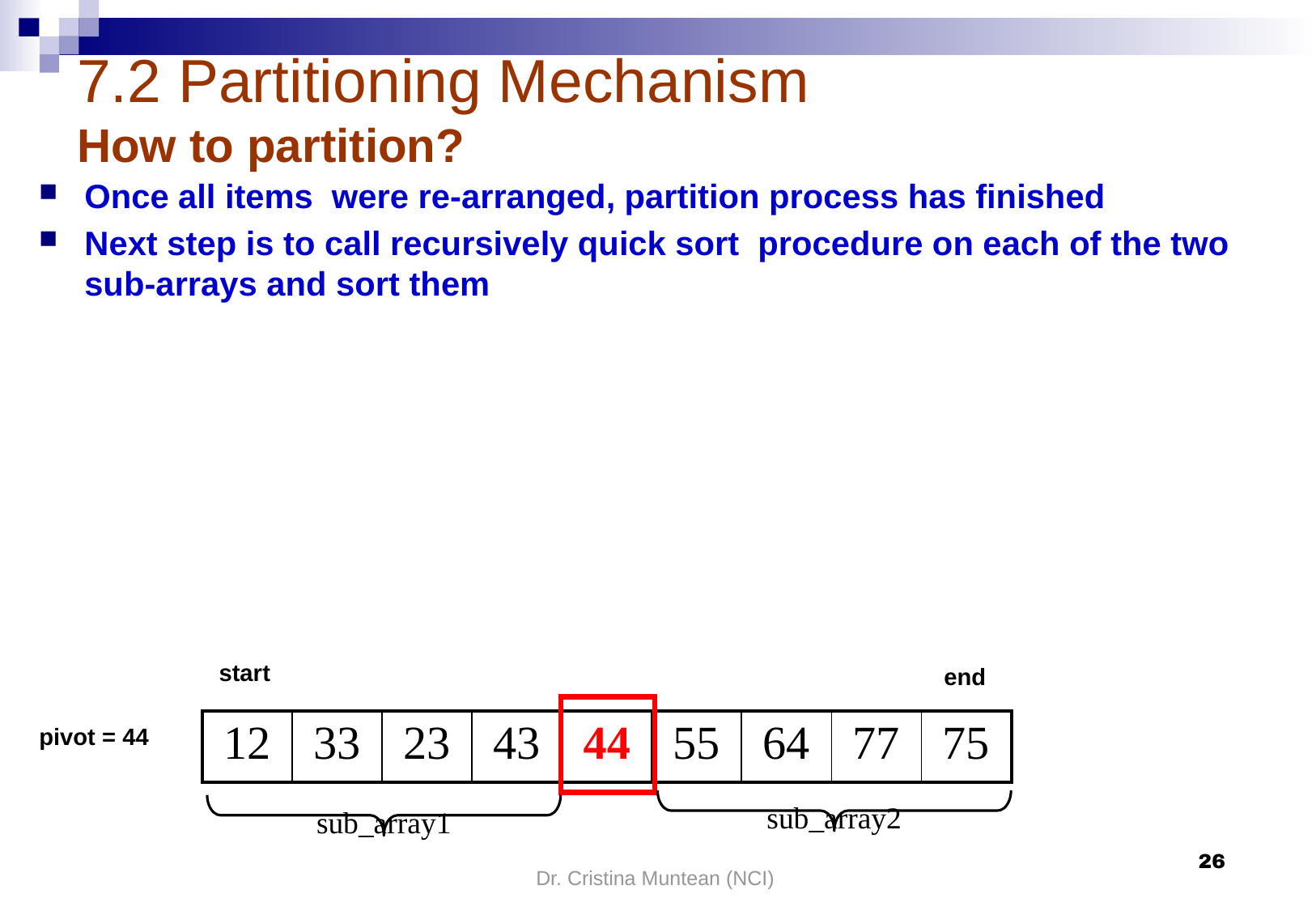

# 7.2 Partitioning Mechanism How to partition?
Once all items  were re-arranged, partition process has finished
Next step is to call recursively quick sort  procedure on each of the two sub-arrays and sort them

sub_array2
sub_array1
start
end

| 12 | 33 | 23 | 43 | 44 | 55 | 64 | 77 | 75 |
| --- | --- | --- | --- | --- | --- | --- | --- | --- |
pivot = 44
26
Dr. Cristina Muntean (NCI)